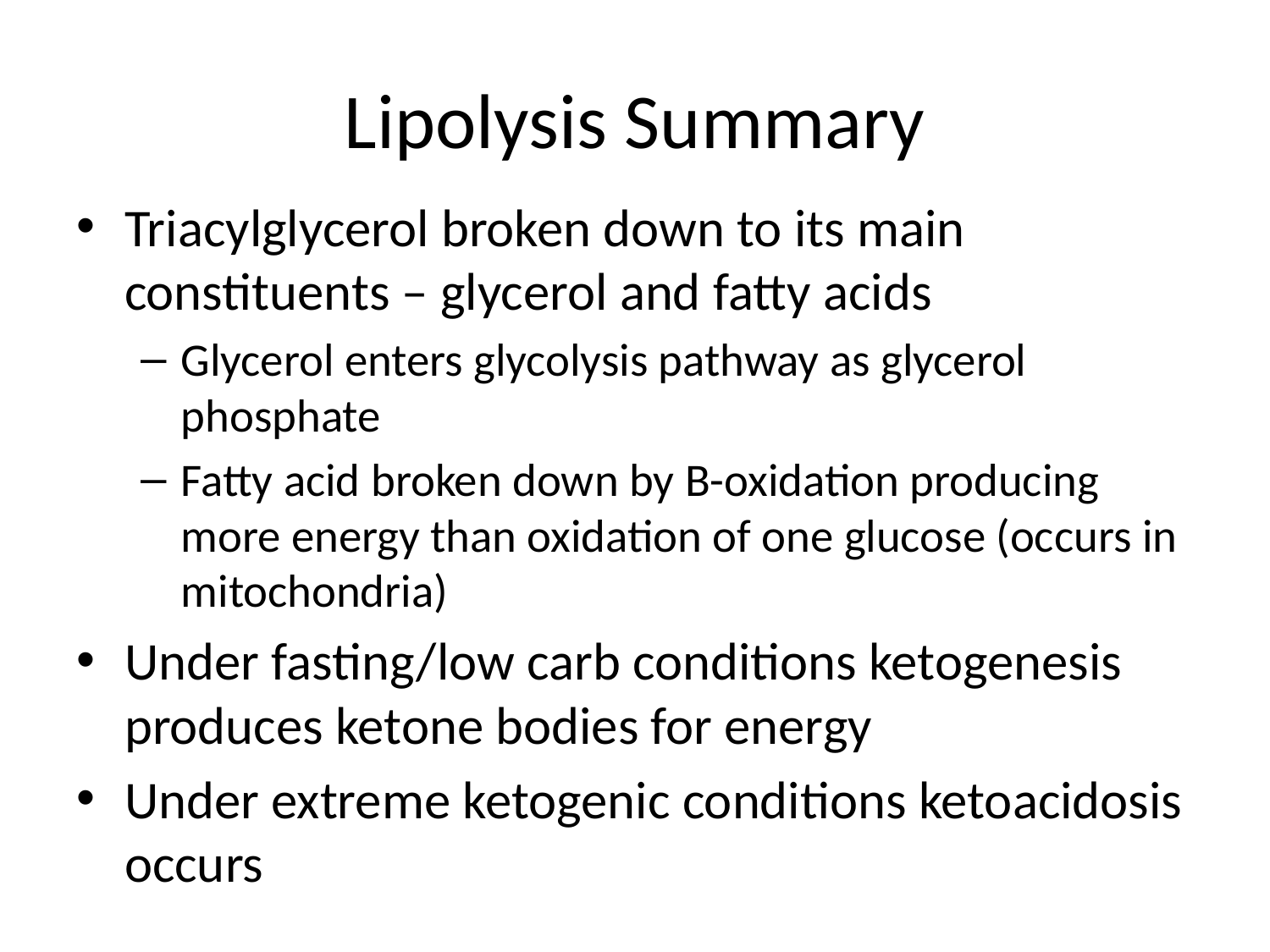

# Lipolysis Summary
Triacylglycerol broken down to its main constituents – glycerol and fatty acids
Glycerol enters glycolysis pathway as glycerol phosphate
Fatty acid broken down by B-oxidation producing more energy than oxidation of one glucose (occurs in mitochondria)
Under fasting/low carb conditions ketogenesis produces ketone bodies for energy
Under extreme ketogenic conditions ketoacidosis occurs